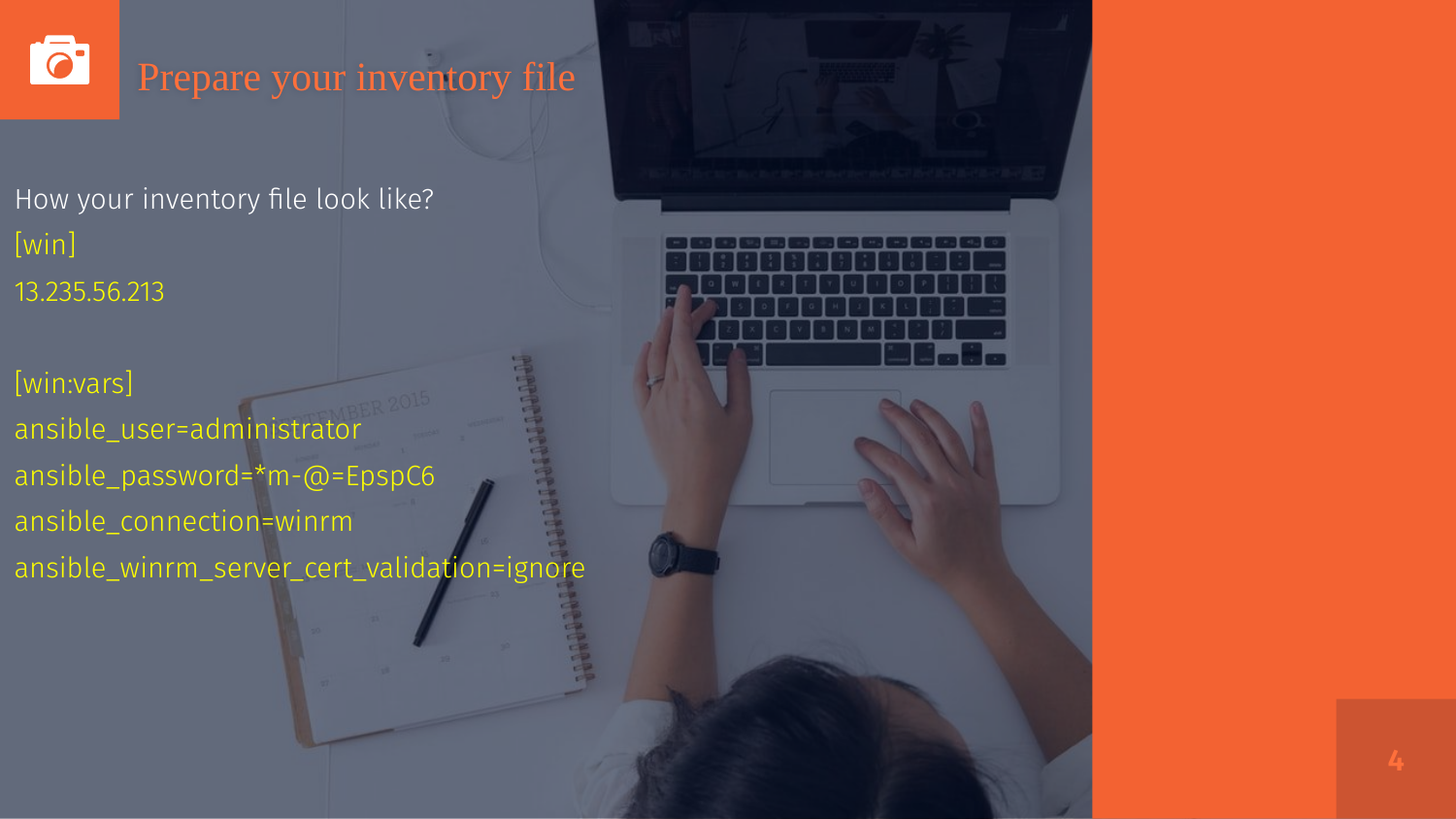

# Prepare your inventory file

How your inventory file look like?
[win]
13.235.56.213

[win:vars]
ansible_user=administrator
ansible_password=*m-@=EpspC6
ansible_connection=winrm
ansible_winrm_server_cert_validation=ignore

4